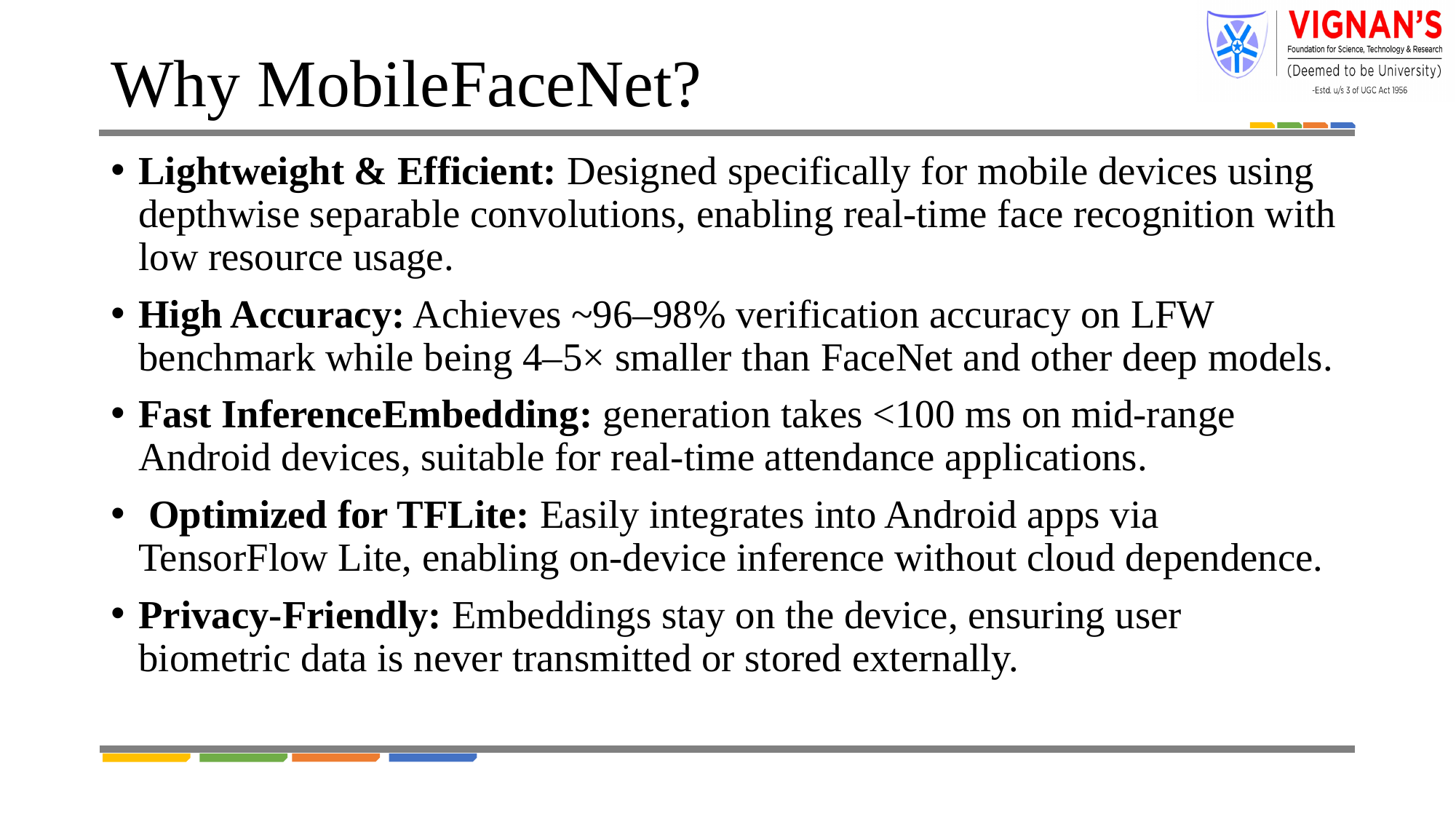

# Why MobileFaceNet?
Lightweight & Efficient: Designed specifically for mobile devices using depthwise separable convolutions, enabling real-time face recognition with low resource usage.
High Accuracy: Achieves ~96–98% verification accuracy on LFW benchmark while being 4–5× smaller than FaceNet and other deep models.
Fast InferenceEmbedding: generation takes <100 ms on mid-range Android devices, suitable for real-time attendance applications.
 Optimized for TFLite: Easily integrates into Android apps via TensorFlow Lite, enabling on-device inference without cloud dependence.
Privacy-Friendly: Embeddings stay on the device, ensuring user biometric data is never transmitted or stored externally.